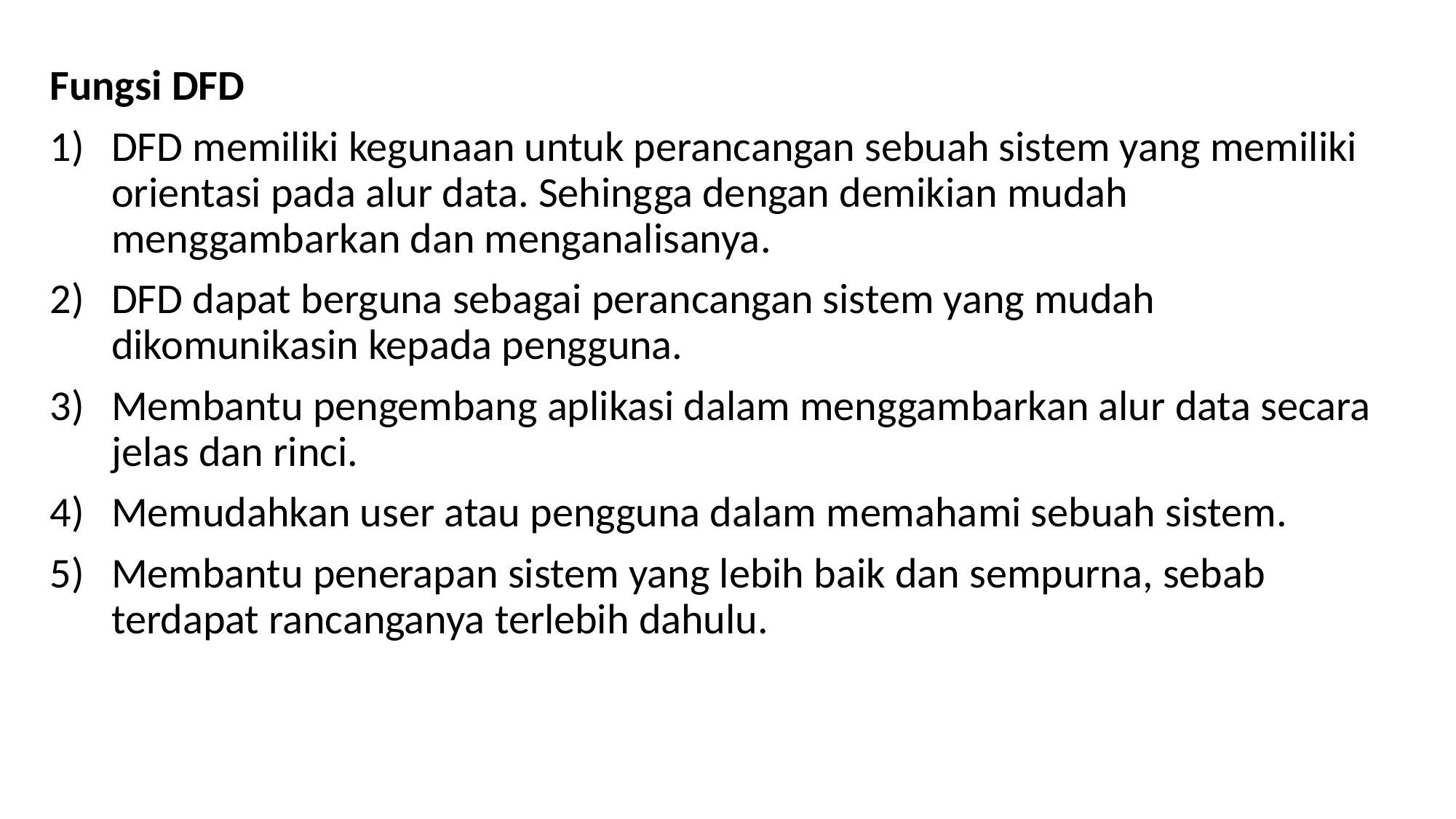

Fungsi DFD
DFD memiliki kegunaan untuk perancangan sebuah sistem yang memiliki orientasi pada alur data. Sehingga dengan demikian mudah menggambarkan dan menganalisanya.
DFD dapat berguna sebagai perancangan sistem yang mudah dikomunikasin kepada pengguna.
Membantu pengembang aplikasi dalam menggambarkan alur data secara jelas dan rinci.
Memudahkan user atau pengguna dalam memahami sebuah sistem.
Membantu penerapan sistem yang lebih baik dan sempurna, sebab terdapat rancanganya terlebih dahulu.